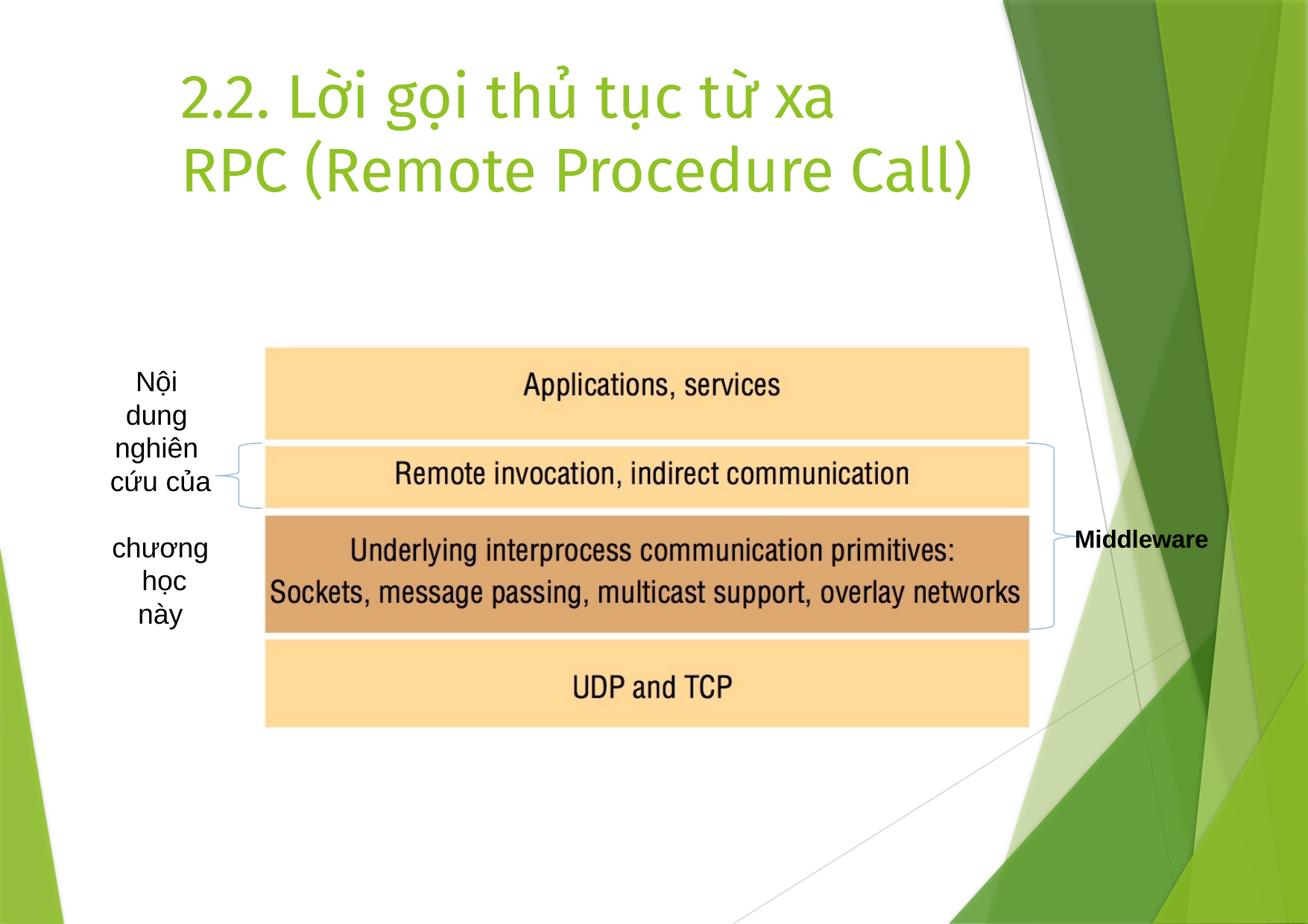

# 2.2. Lời gọi thủ tục từ xa
RPC (Remote Procedure Call)

Nội  dung  nghiên  cứu của  chương  học này
Middleware